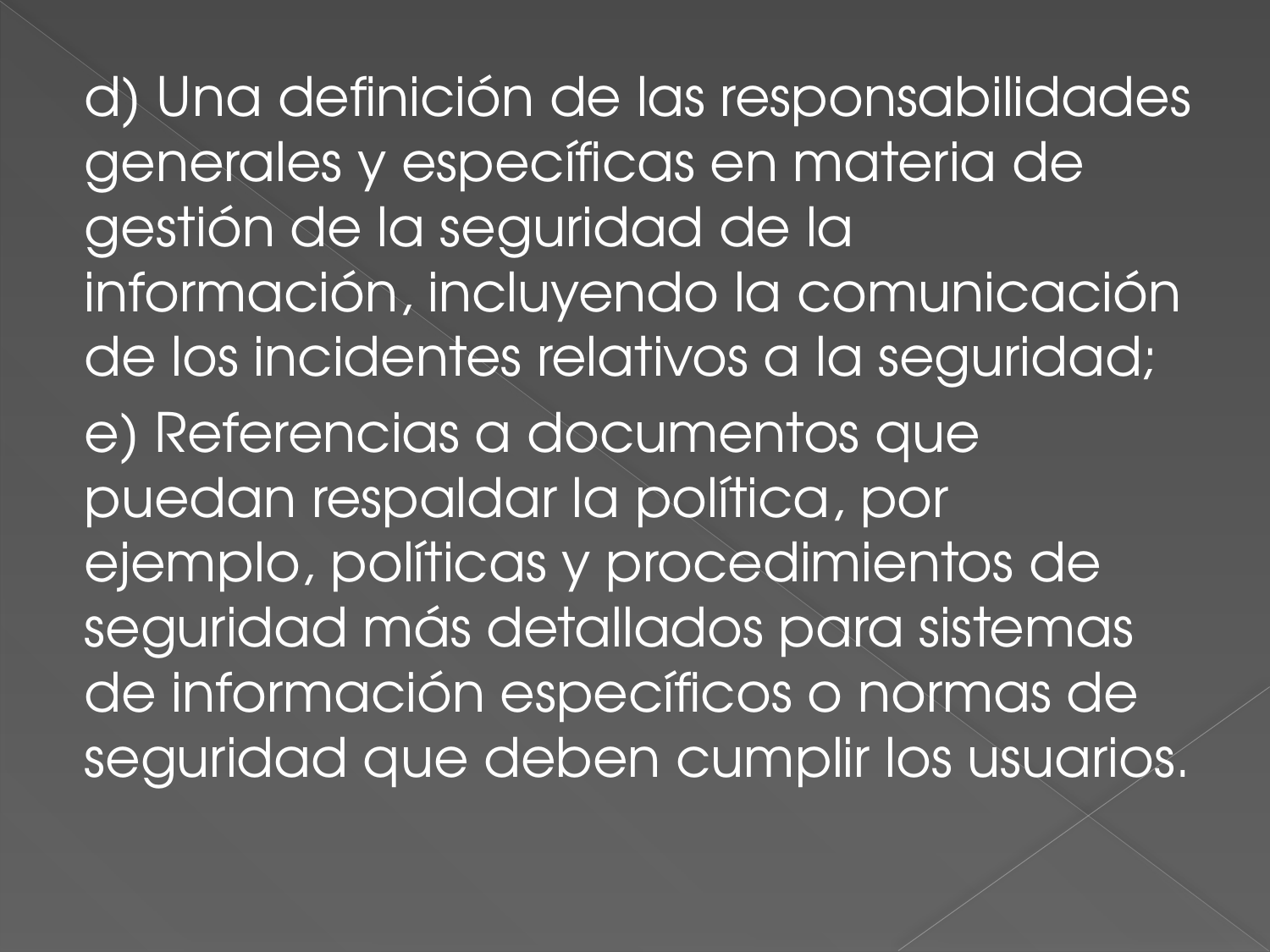

d) Una definición de las responsabilidades generales y específicas en materia de gestión de la seguridad de la información, incluyendo la comunicación de los incidentes relativos a la seguridad;
e) Referencias a documentos que puedan respaldar la política, por ejemplo, políticas y procedimientos de seguridad más detallados para sistemas de información específicos o normas de seguridad que deben cumplir los usuarios.